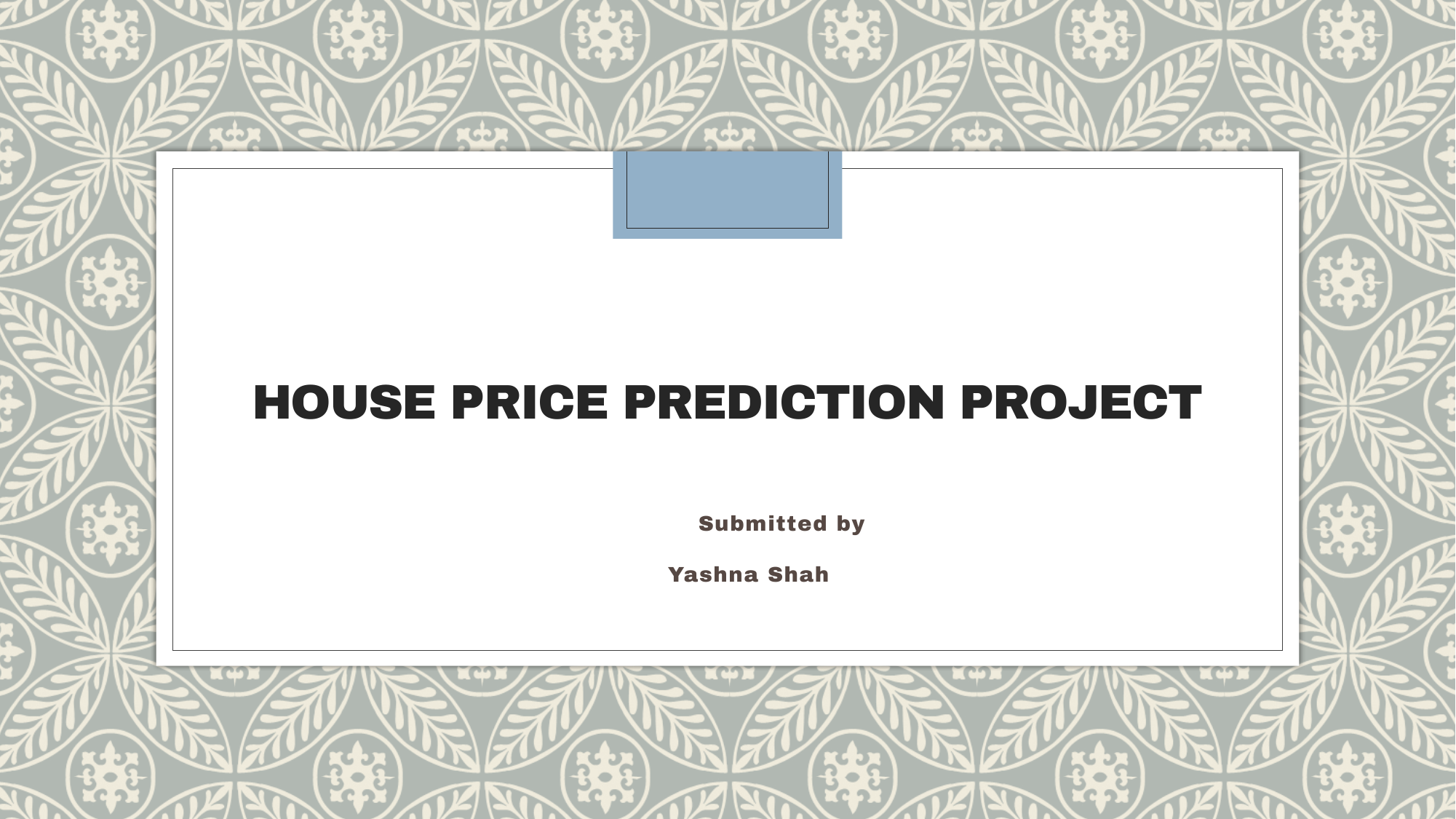

# HOUSE PRICE PREDICTION PROJECT
                                                                                                                                             Submitted by
                                                                                                                                     Yashna Shah